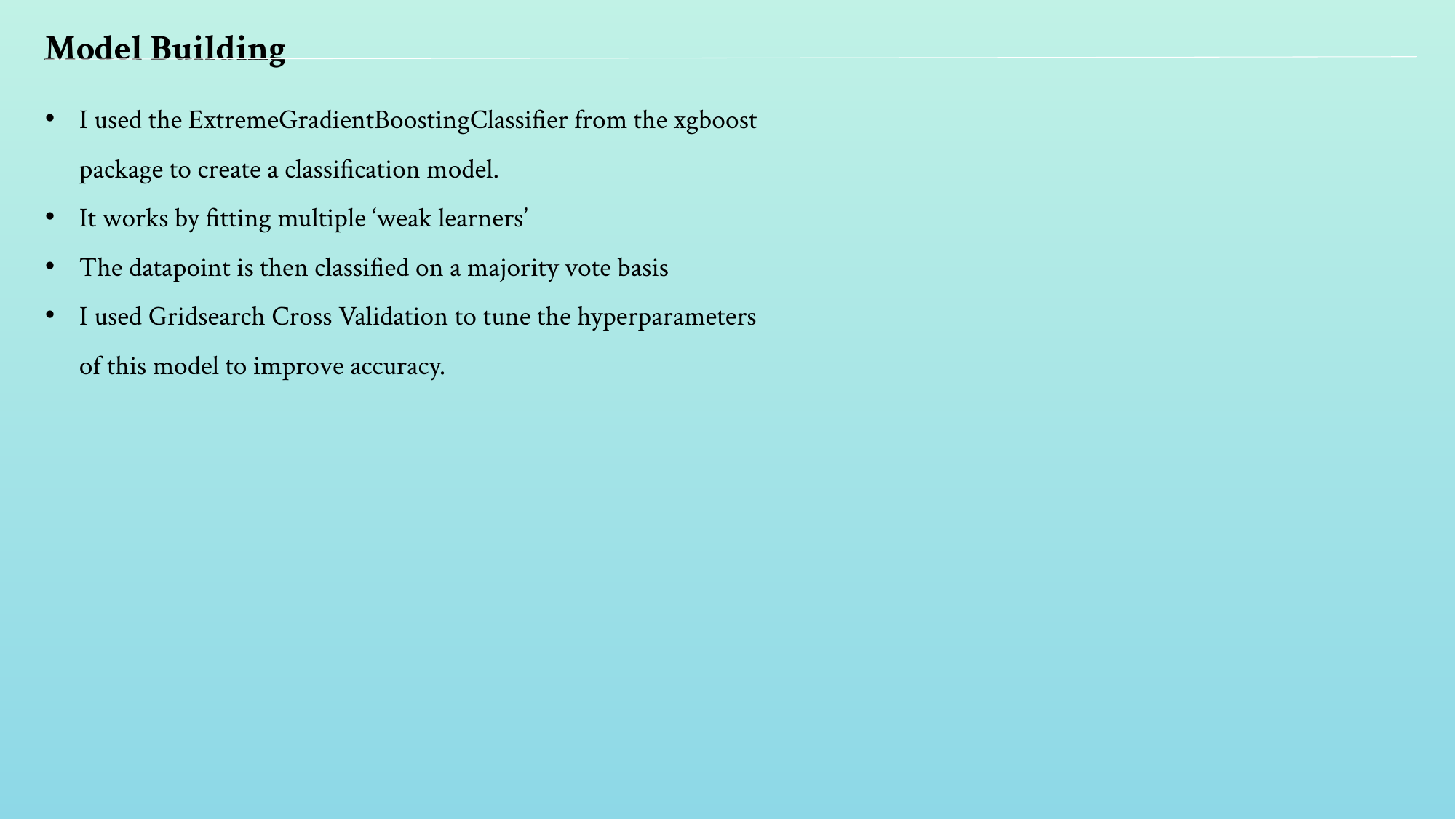

Model Building
I used the ExtremeGradientBoostingClassifier from the xgboost package to create a classification model.
It works by fitting multiple ‘weak learners’
The datapoint is then classified on a majority vote basis
I used Gridsearch Cross Validation to tune the hyperparameters of this model to improve accuracy.